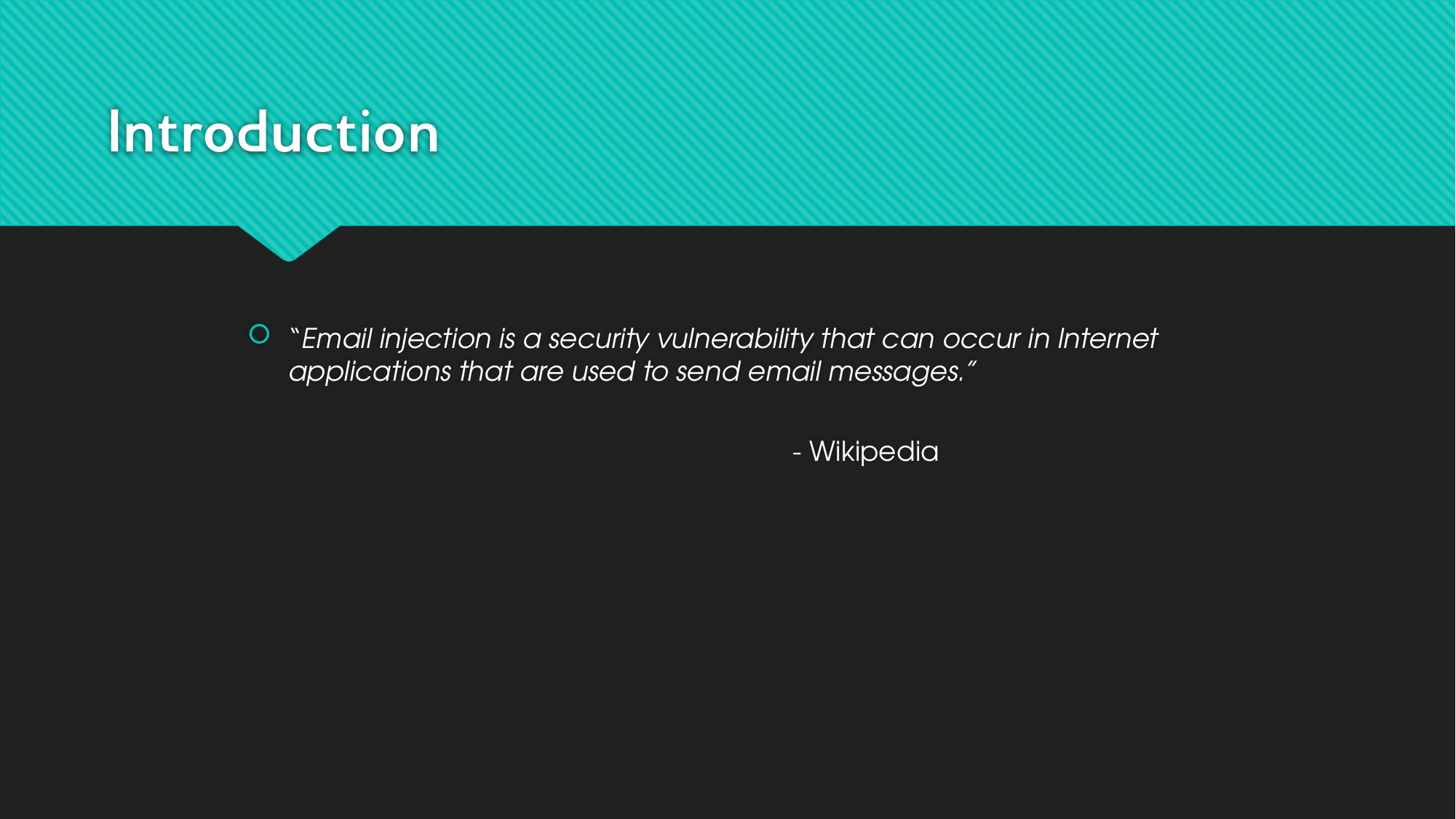

# Introduction
“Email injection is a security vulnerability that can occur in Internet applications that are used to send email messages.”
													- Wikipedia